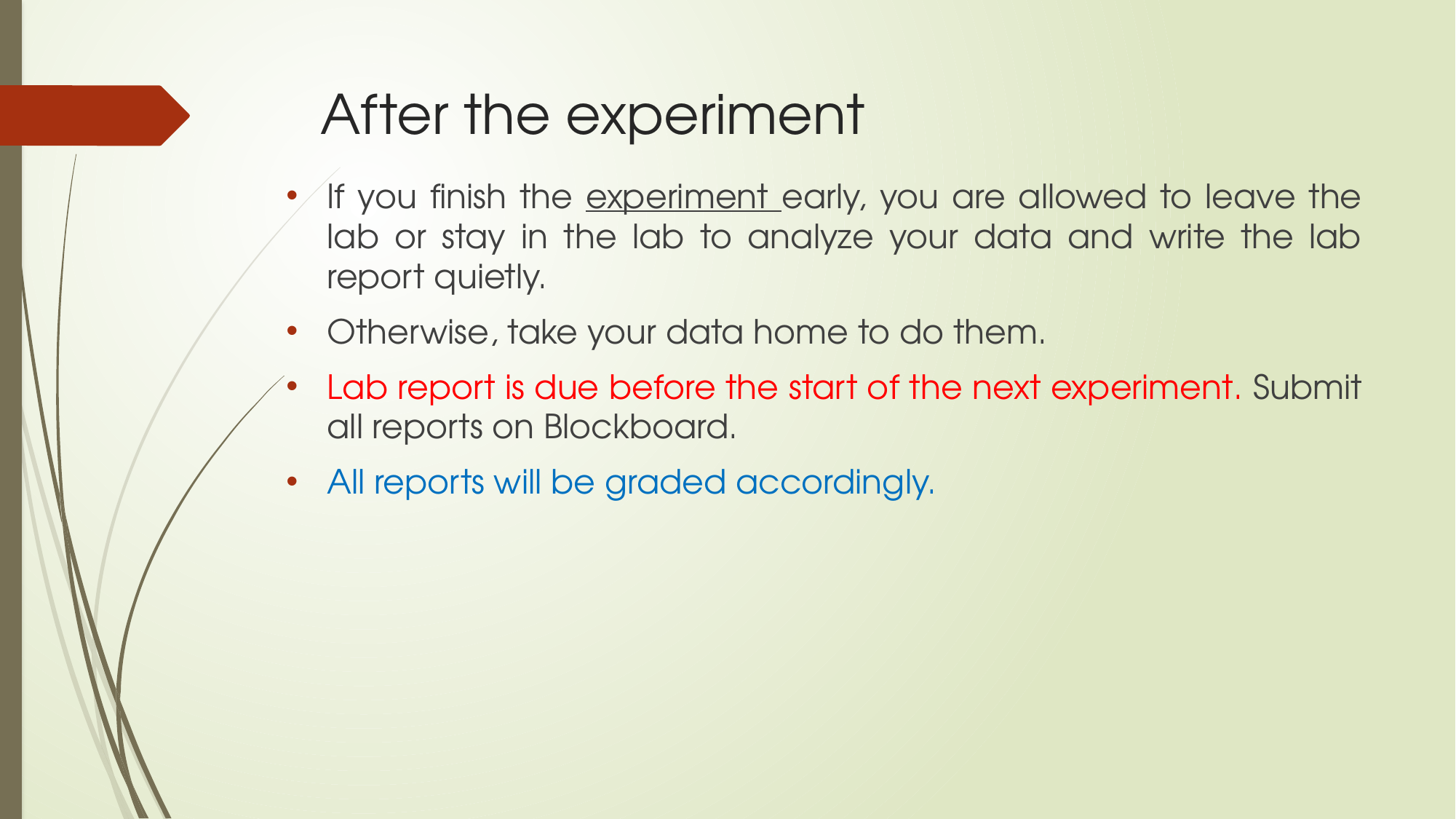

# After the experiment
If you finish the experiment early, you are allowed to leave the lab or stay in the lab to analyze your data and write the lab report quietly.
Otherwise, take your data home to do them.
Lab report is due before the start of the next experiment. Submit all reports on Blockboard.
All reports will be graded accordingly.